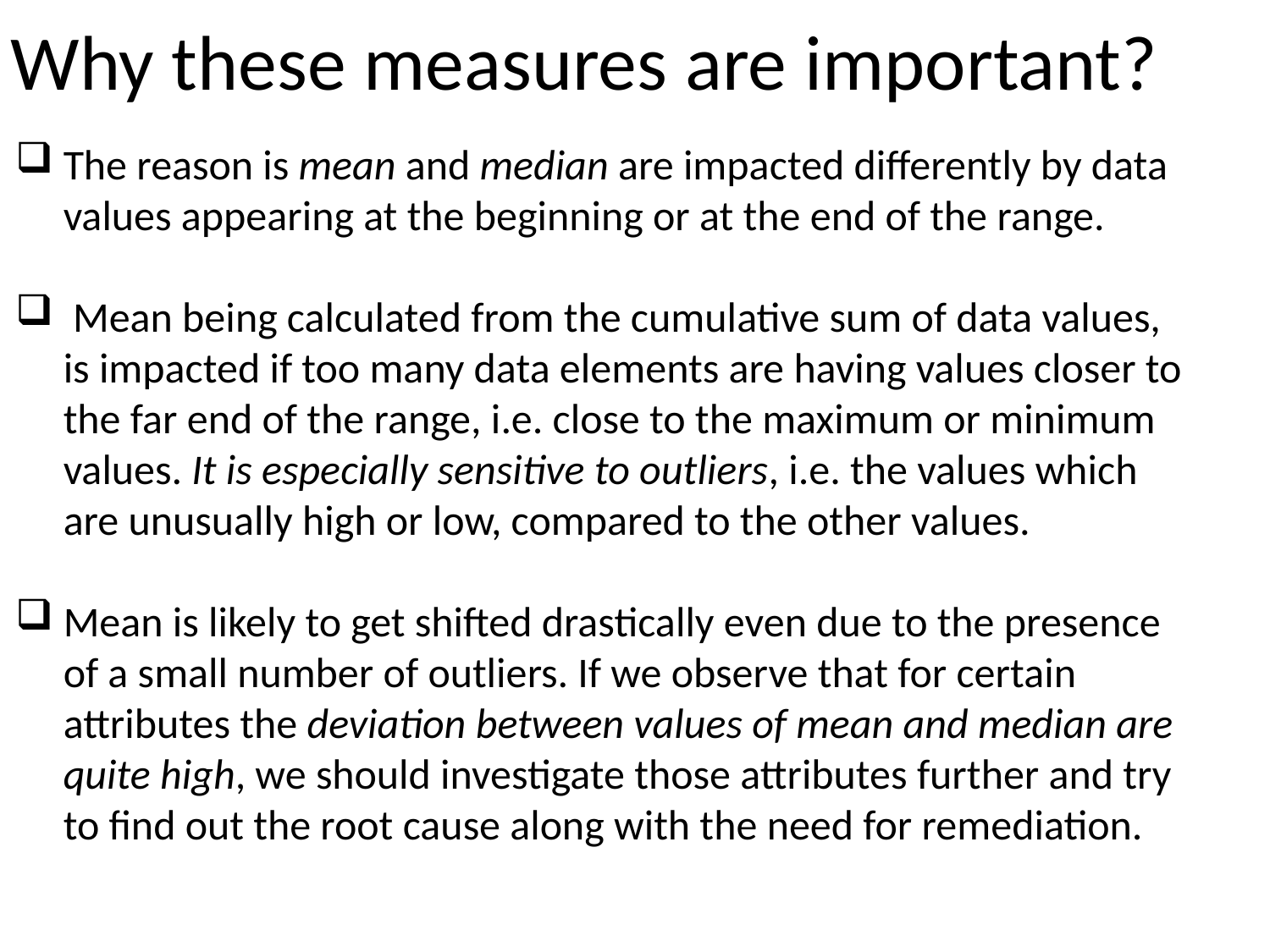

# Why these measures are important?
The reason is mean and median are impacted differently by data values appearing at the beginning or at the end of the range.

 Mean being calculated from the cumulative sum of data values, is impacted if too many data elements are having values closer to the far end of the range, i.e. close to the maximum or minimum values. It is especially sensitive to outliers, i.e. the values which are unusually high or low, compared to the other values.

Mean is likely to get shifted drastically even due to the presence of a small number of outliers. If we observe that for certain attributes the deviation between values of mean and median are quite high, we should investigate those attributes further and try to find out the root cause along with the need for remediation.